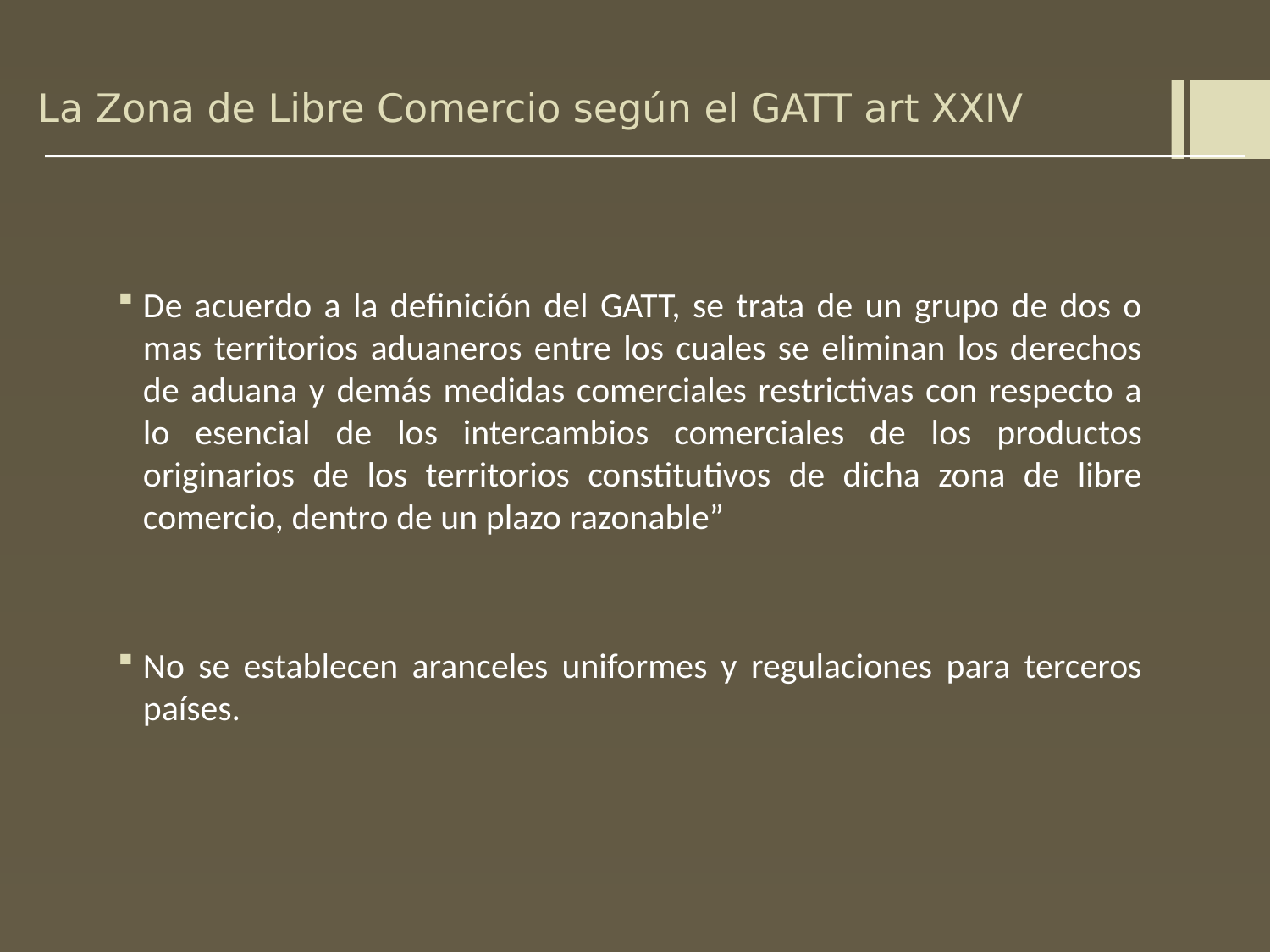

# La Zona de Libre Comercio según el GATT art XXIV

De acuerdo a la definición del GATT, se trata de un grupo de dos o mas territorios aduaneros entre los cuales se eliminan los derechos de aduana y demás medidas comerciales restrictivas con respecto a lo esencial de los intercambios comerciales de los productos originarios de los territorios constitutivos de dicha zona de libre comercio, dentro de un plazo razonable”

No se establecen aranceles uniformes y regulaciones para terceros países.